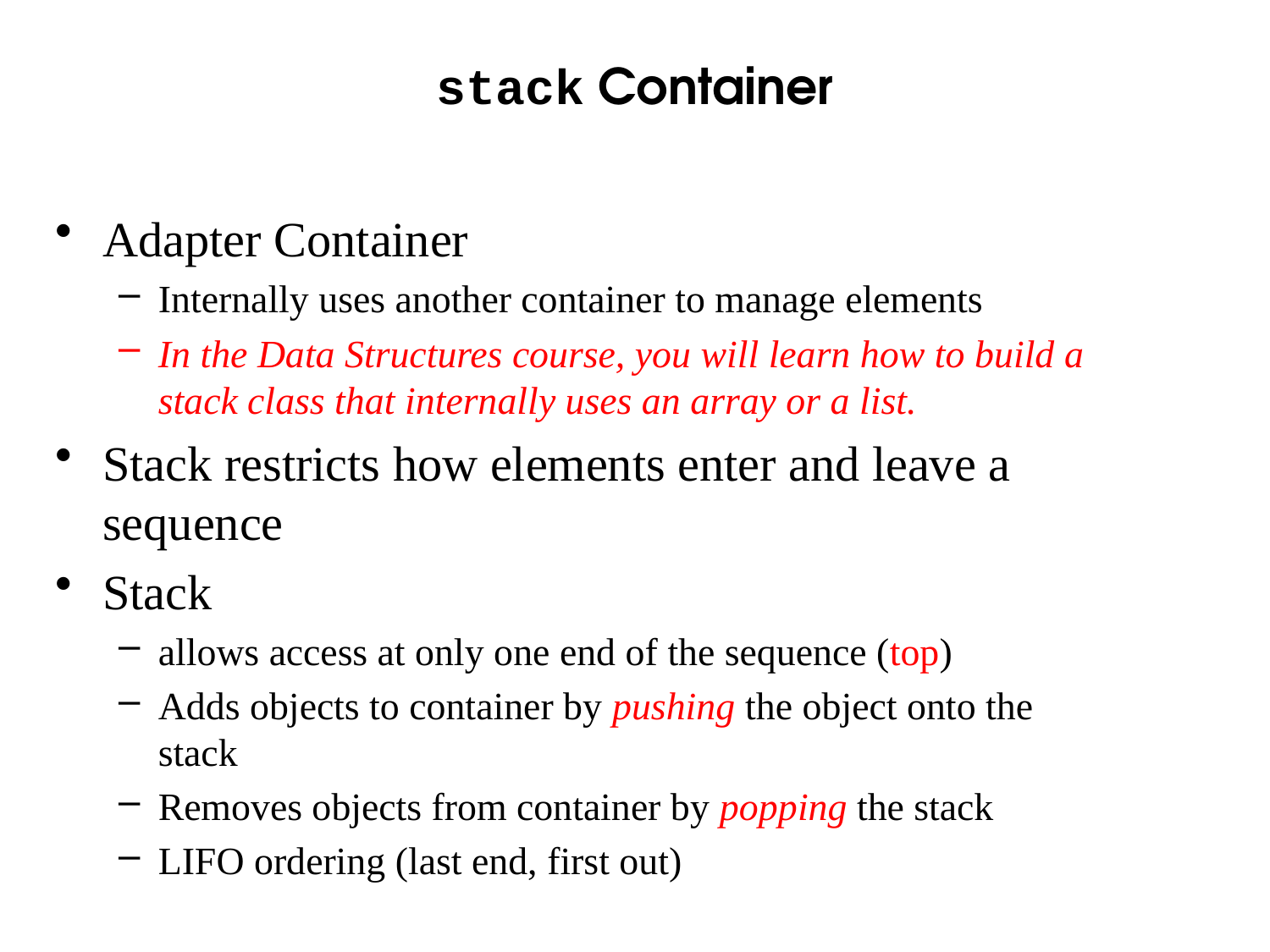

# stack Container
Adapter Container
Internally uses another container to manage elements
In the Data Structures course, you will learn how to build a stack class that internally uses an array or a list.
Stack restricts how elements enter and leave a sequence
Stack
allows access at only one end of the sequence (top)
Adds objects to container by pushing the object onto the stack
Removes objects from container by popping the stack
LIFO ordering (last end, first out)